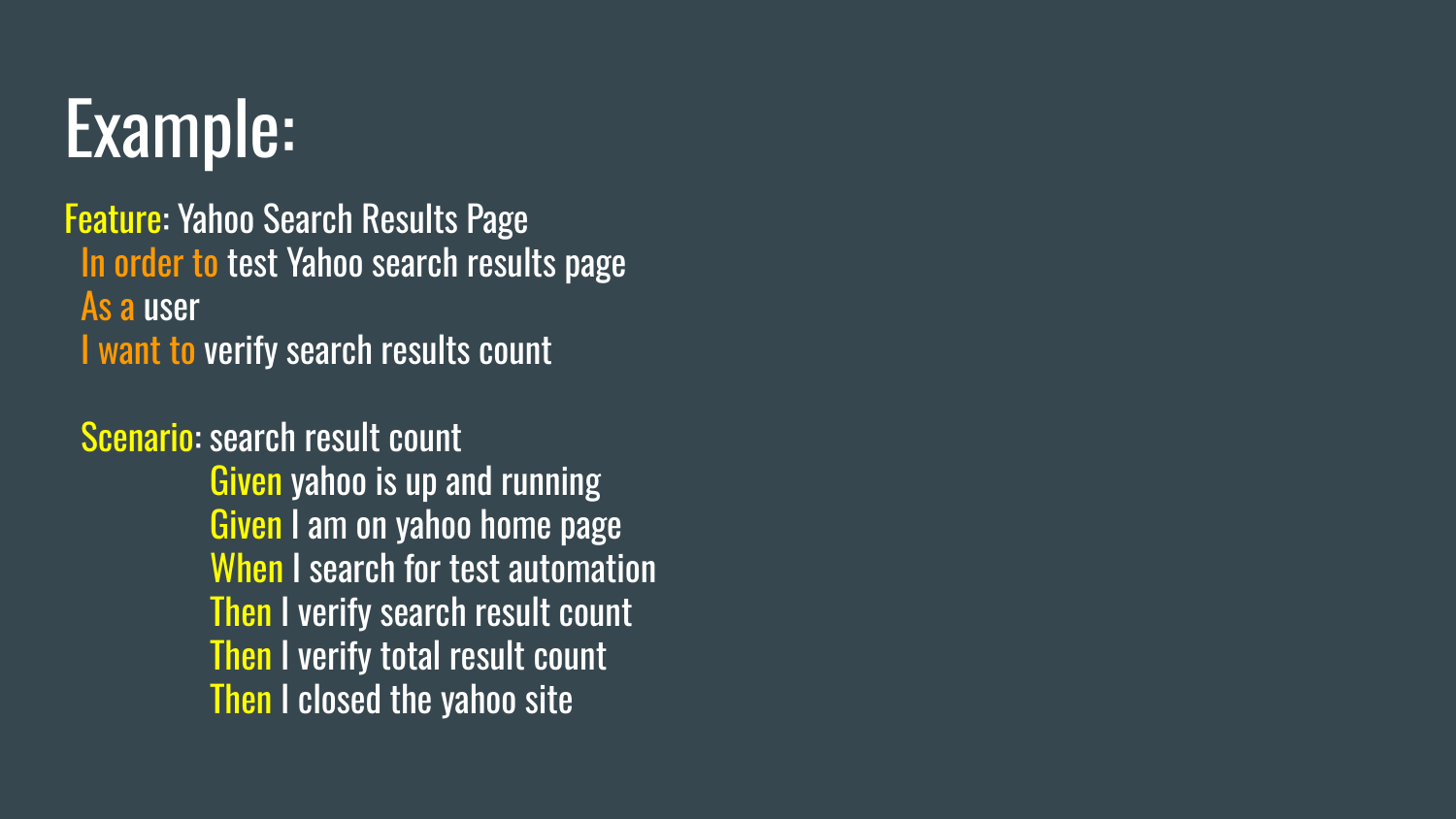

# Example:

Feature: Yahoo Search Results Page
  In order to test Yahoo search results page
  As a user
  I want to verify search results count

  Scenario: search result count
      	Given yahoo is up and running
	Given I am on yahoo home page
	When I search for test automation
	Then I verify search result count
	Then I verify total result count
	Then I closed the yahoo site